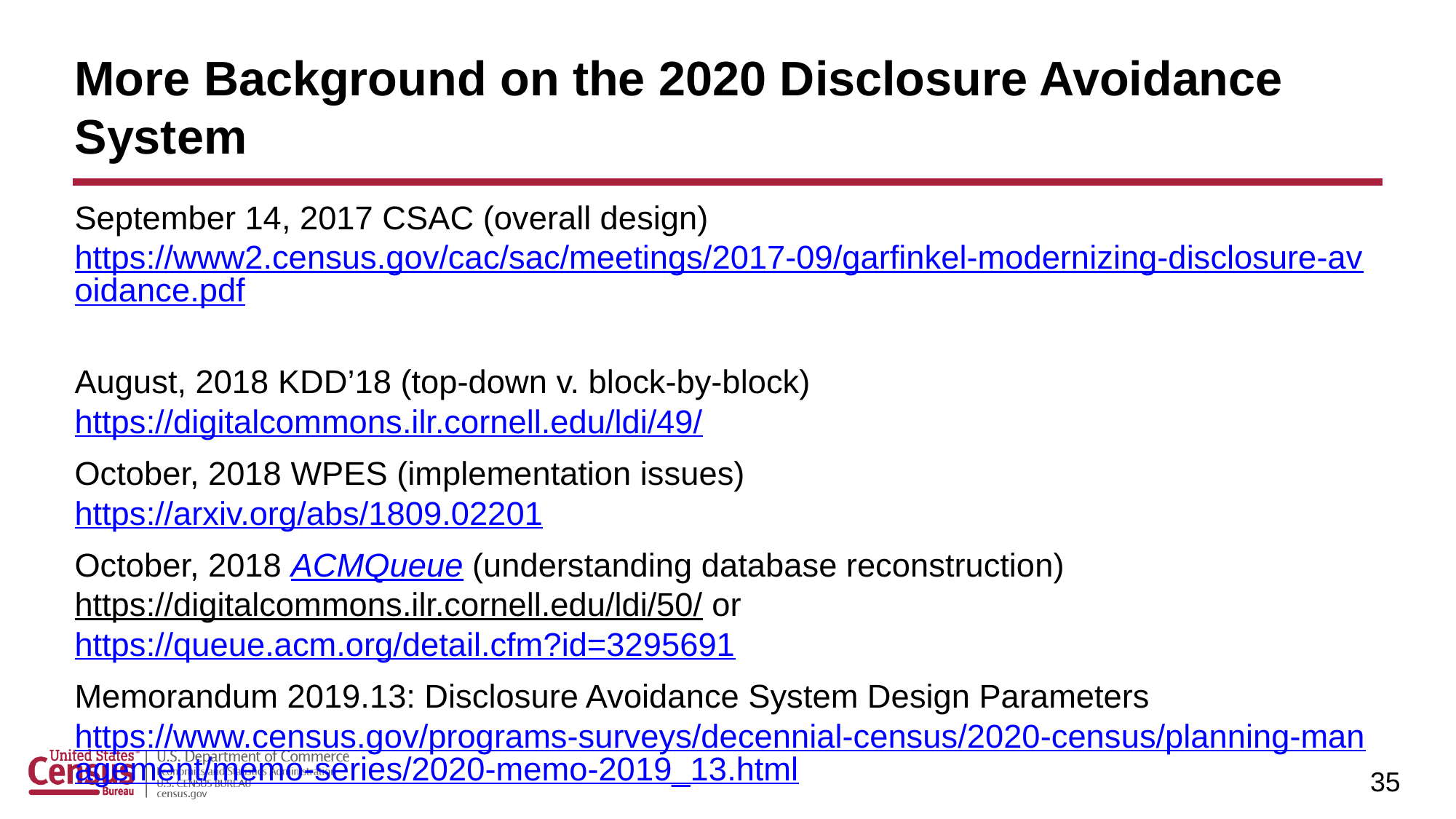

# More Background on the 2020 Disclosure Avoidance System
September 14, 2017 CSAC (overall design)
https://www2.census.gov/cac/sac/meetings/2017-09/garfinkel-modernizing-disclosure-avoidance.pdf
August, 2018 KDD’18 (top-down v. block-by-block)
https://digitalcommons.ilr.cornell.edu/ldi/49/
October, 2018 WPES (implementation issues)
https://arxiv.org/abs/1809.02201
October, 2018 ACMQueue (understanding database reconstruction)
https://digitalcommons.ilr.cornell.edu/ldi/50/ or
https://queue.acm.org/detail.cfm?id=3295691
Memorandum 2019.13: Disclosure Avoidance System Design Parameters
https://www.census.gov/programs-surveys/decennial-census/2020-census/planning-management/memo-series/2020-memo-2019_13.html
35